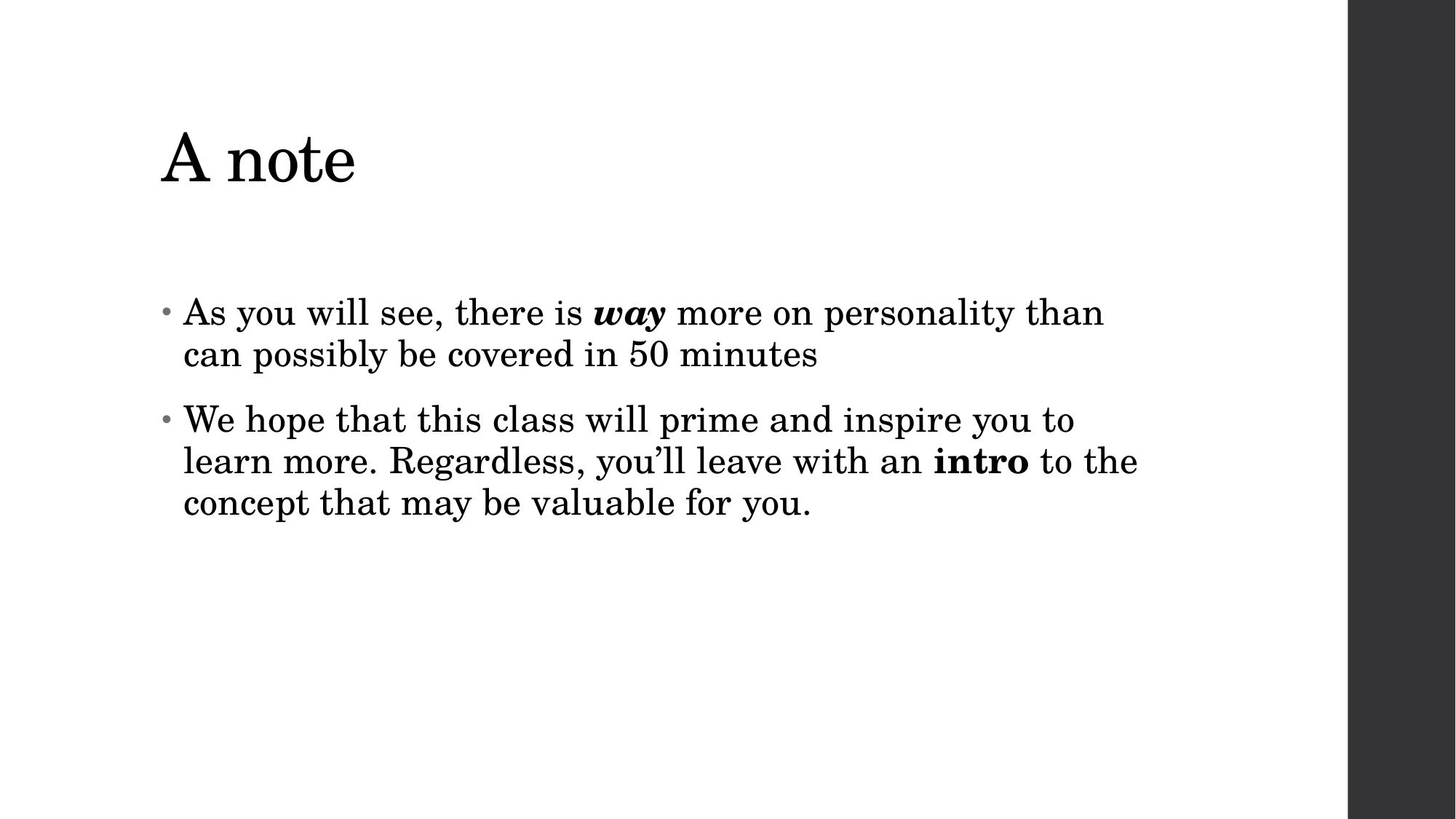

# A note

As you will see, there is way more on personality than can possibly be covered in 50 minutes
We hope that this class will prime and inspire you to learn more. Regardless, you’ll leave with an intro to the concept that may be valuable for you.